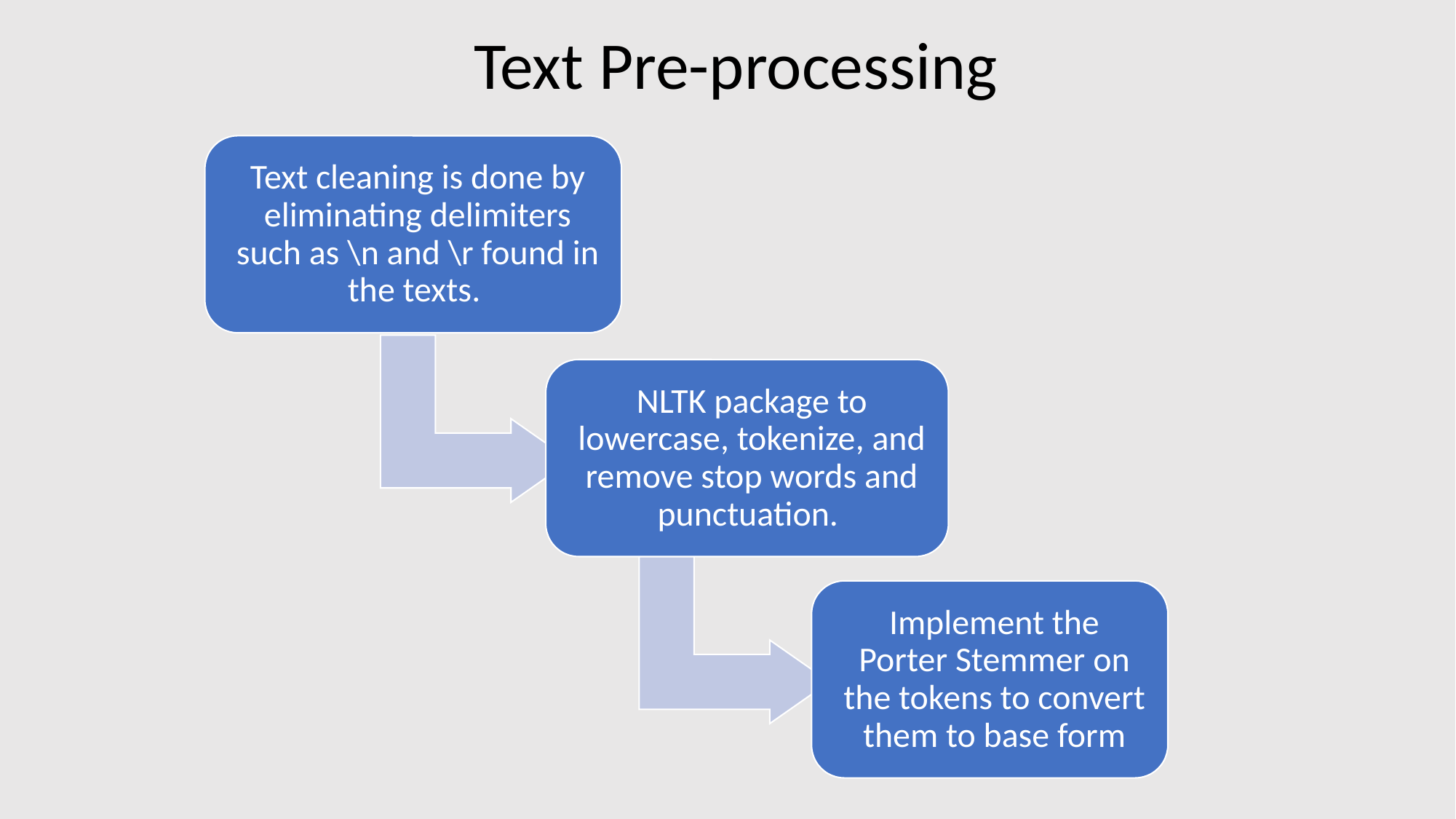

# Text Pre-processing
Text cleaning is done by eliminating delimiters such as \n and \r found in the texts.
NLTK package to lowercase, tokenize, and remove stop words and punctuation.
Implement the Porter Stemmer on the tokens to convert them to base form